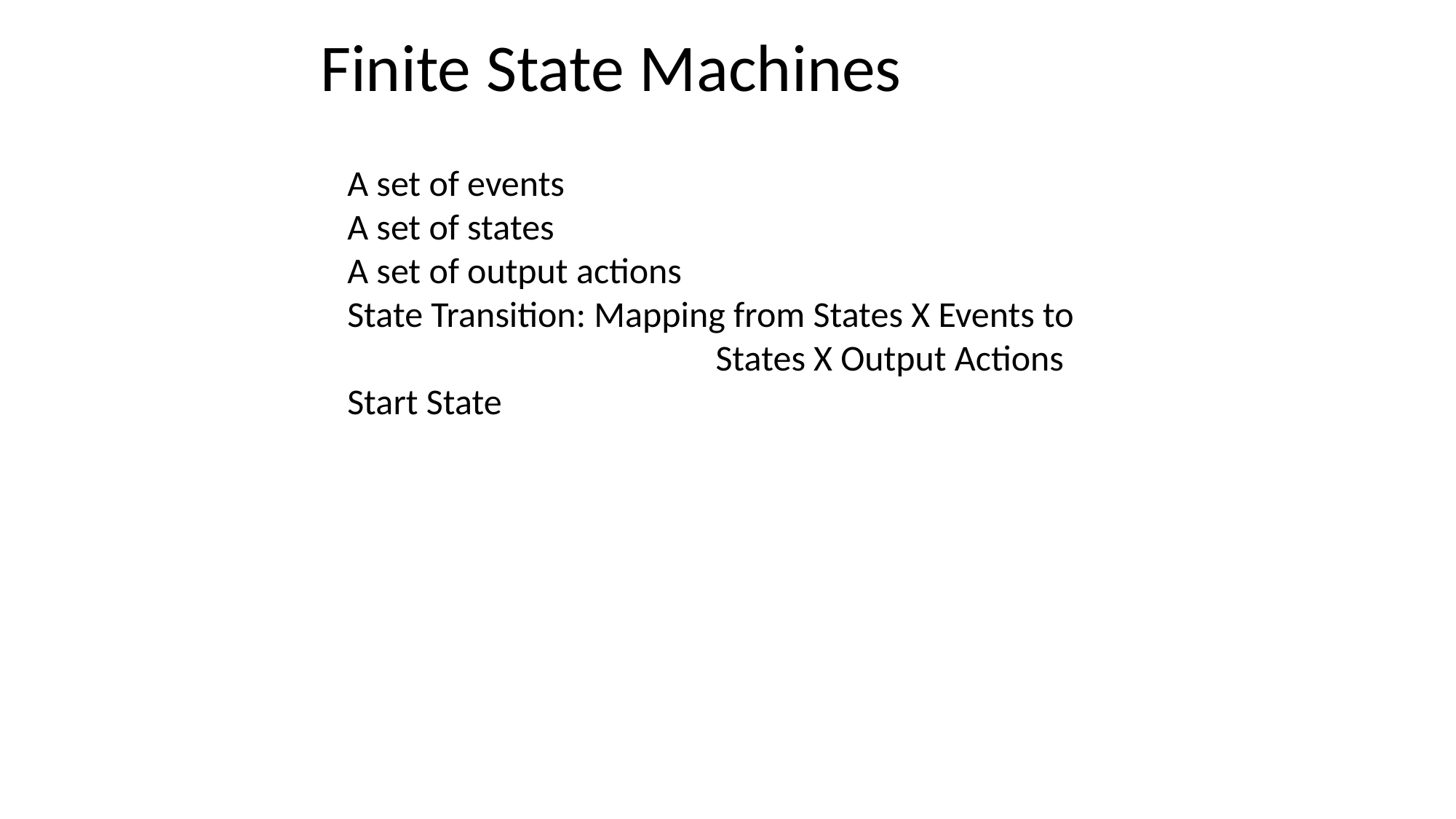

# Finite State Machines
A set of events
A set of states
A set of output actions
State Transition: Mapping from States X Events to
                                             States X Output Actions
Start State